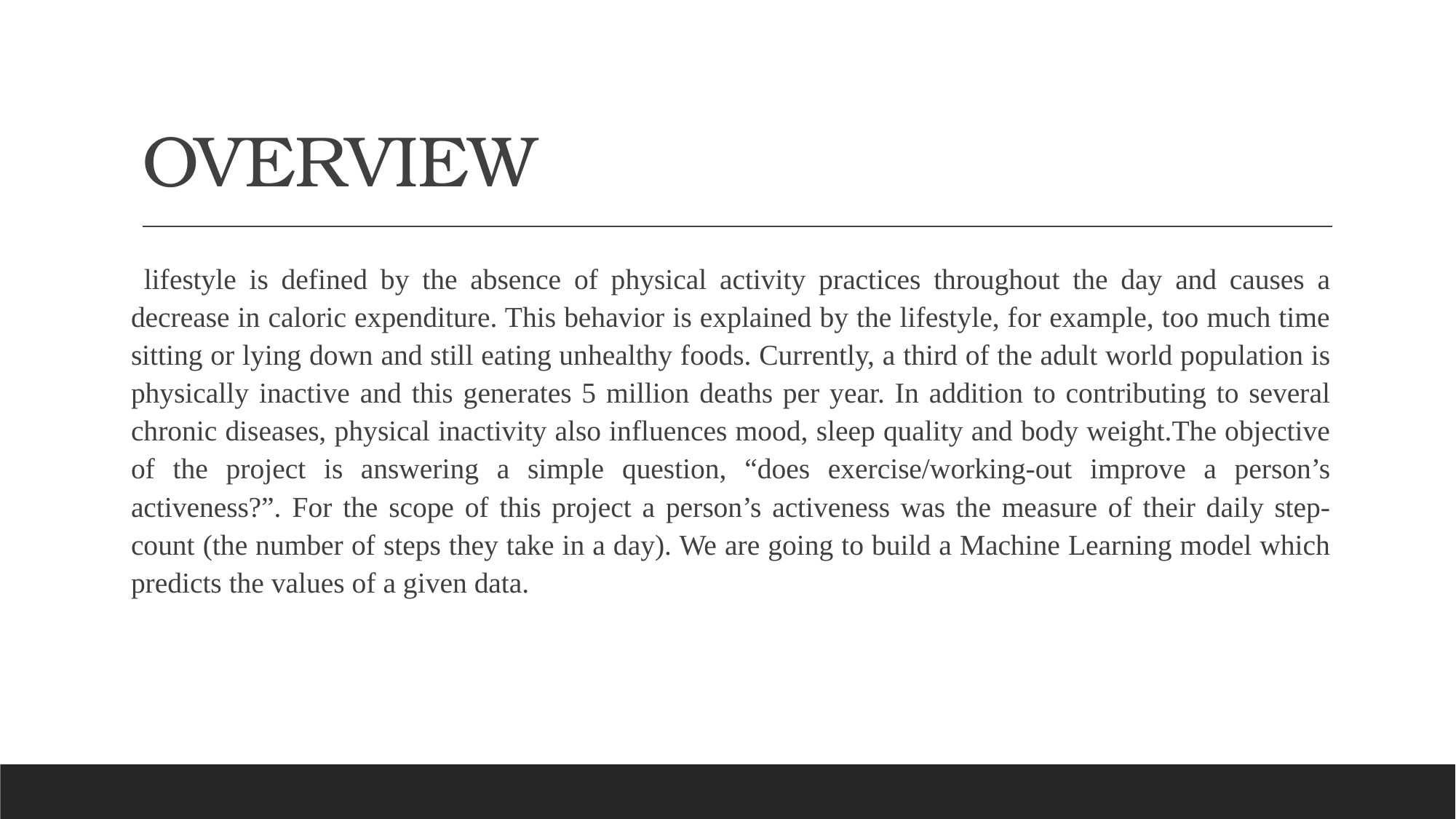

# OVERVIEW
 lifestyle is defined by the absence of physical activity practices throughout the day and causes a decrease in caloric expenditure. This behavior is explained by the lifestyle, for example, too much time sitting or lying down and still eating unhealthy foods. Currently, a third of the adult world population is physically inactive and this generates 5 million deaths per year. In addition to contributing to several chronic diseases, physical inactivity also influences mood, sleep quality and body weight.The objective of the project is answering a simple question, “does exercise/working-out improve a person’s activeness?”. For the scope of this project a person’s activeness was the measure of their daily step-count (the number of steps they take in a day). We are going to build a Machine Learning model which predicts the values of a given data.